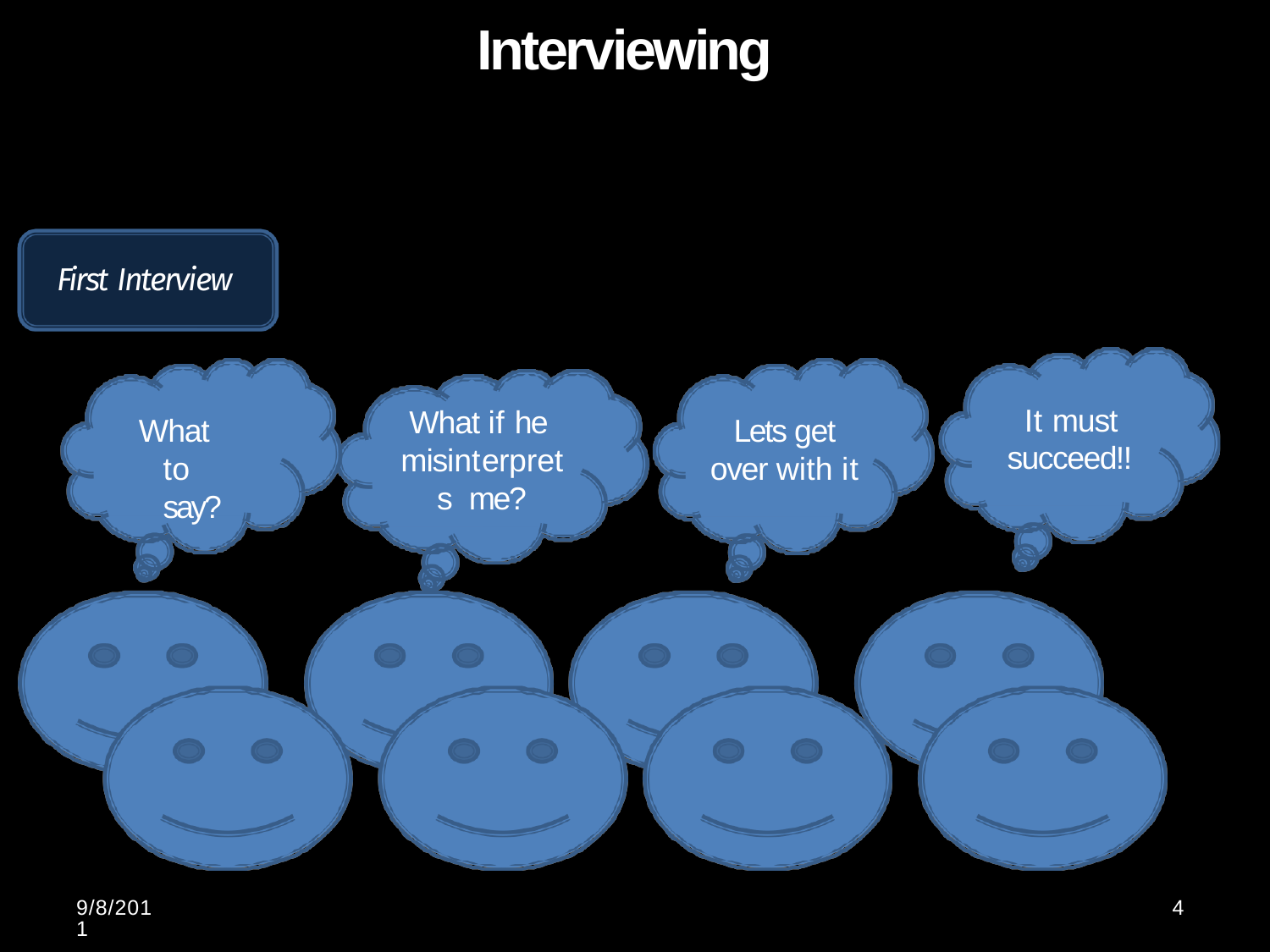

# Interviewing

First Interview

It must  succeed!!
What if he  misinterprets  me?
What to  say?
Lets get  over with it
9/8/2011
4